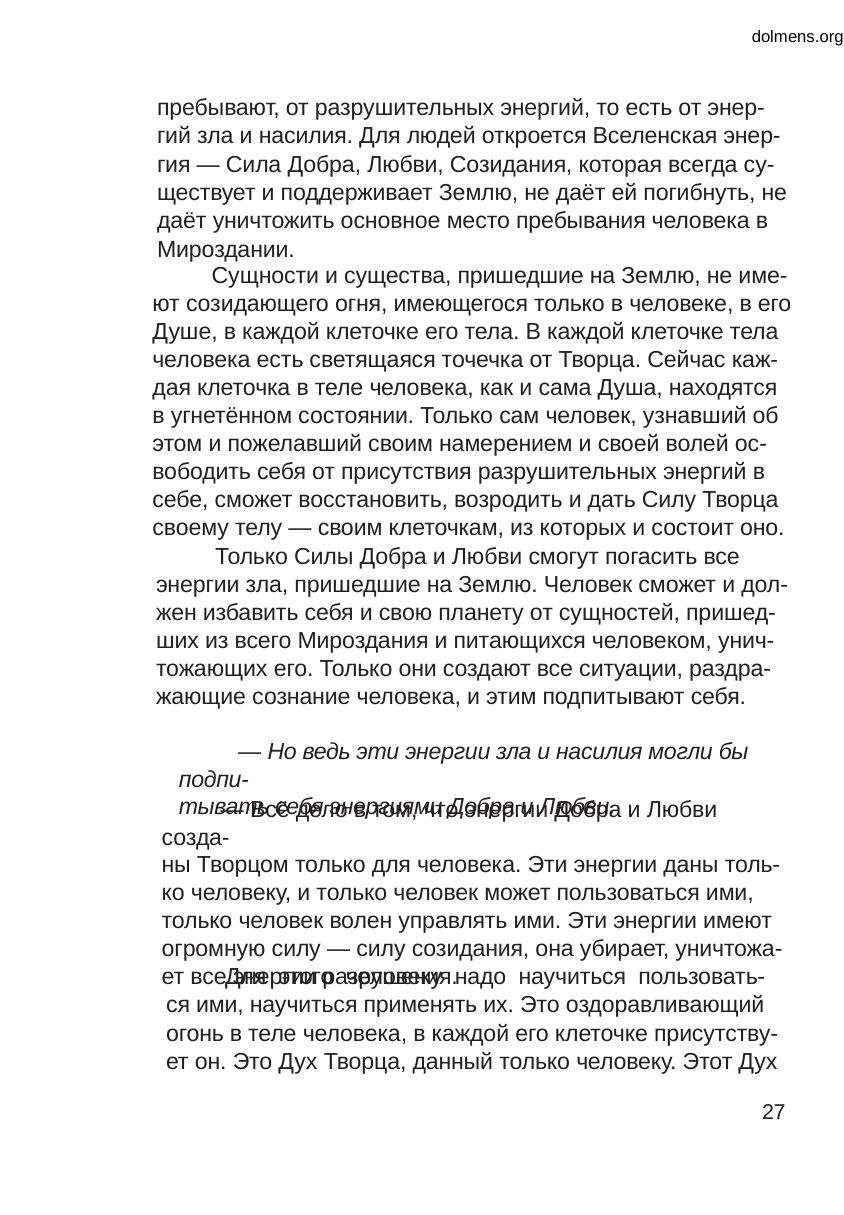

dolmens.org

пребывают, от разрушительных энергий, то есть от энер-
гий зла и насилия. Для людей откроется Вселенская энер-
гия — Сила Добра, Любви, Созидания, которая всегда су-
ществует и поддерживает Землю, не даёт ей погибнуть, не
даёт уничтожить основное место пребывания человека в
Мироздании.

Сущности и существа, пришедшие на Землю, не име-
ют созидающего огня, имеющегося только в человеке, в его
Душе, в каждой клеточке его тела. В каждой клеточке тела
человека есть светящаяся точечка от Творца. Сейчас каж-
дая клеточка в теле человека, как и сама Душа, находятся
в угнетённом состоянии. Только сам человек, узнавший об
этом и пожелавший своим намерением и своей волей ос-
вободить себя от присутствия разрушительных энергий в
себе, сможет восстановить, возродить и дать Силу Творца
своему телу — своим клеточкам, из которых и состоит оно.

Только Силы Добра и Любви смогут погасить все
энергии зла, пришедшие на Землю. Человек сможет и дол-
жен избавить себя и свою планету от сущностей, пришед-
ших из всего Мироздания и питающихся человеком, унич-
тожающих его. Только они создают все ситуации, раздра-
жающие сознание человека, и этим подпитывают себя.

— Но ведь эти энергии зла и насилия могли бы подпи-
тывать себя энергиями Добра и Любви.

— Всё дело в том, что энергии Добра и Любви созда-
ны Творцом только для человека. Эти энергии даны толь-
ко человеку, и только человек может пользоваться ими,
только человек волен управлять ими. Эти энергии имеют
огромную силу — силу созидания, она убирает, уничтожа-
ет все энергии разрушения.

Для  этого  человеку  надо  научиться  пользовать-
ся ими, научиться применять их. Это оздоравливающий
огонь в теле человека, в каждой его клеточке присутству-
ет он. Это Дух Творца, данный только человеку. Этот Дух

27